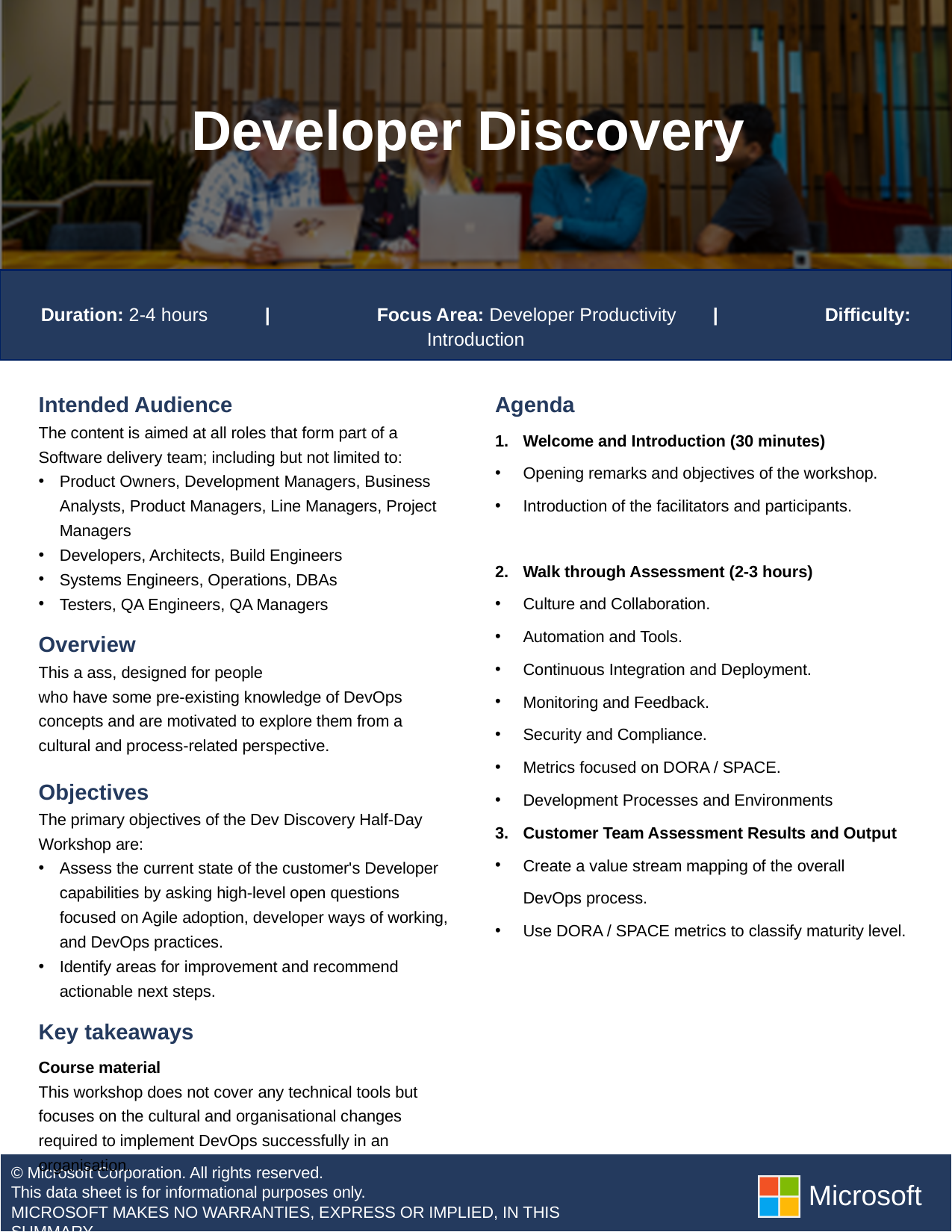

Developer Discovery
Duration: 2-4 hours	|   	Focus Area: Developer Productivity	|	Difficulty: Introduction
Intended Audience
The content is aimed at all roles that form part of a
Software delivery team; including but not limited to:
Product Owners, Development Managers, Business Analysts, Product Managers, Line Managers, Project Managers
Developers, Architects, Build Engineers
Systems Engineers, Operations, DBAs
Testers, QA Engineers, QA Managers
Overview
This a ass, designed for people
who have some pre-existing knowledge of DevOps
concepts and are motivated to explore them from a
cultural and process-related perspective.

Objectives
The primary objectives of the Dev Discovery Half-Day Workshop are:
Assess the current state of the customer's Developer capabilities by asking high-level open questions focused on Agile adoption, developer ways of working, and DevOps practices.
Identify areas for improvement and recommend actionable next steps.
Key takeaways
Course material
This workshop does not cover any technical tools but focuses on the cultural and organisational changes required to implement DevOps successfully in an organisation.
Agenda
Welcome and Introduction (30 minutes)
Opening remarks and objectives of the workshop.
Introduction of the facilitators and participants.

Walk through Assessment (2-3 hours)
Culture and Collaboration.
Automation and Tools.
Continuous Integration and Deployment.
Monitoring and Feedback.
Security and Compliance.
Metrics focused on DORA / SPACE.
Development Processes and Environments
Customer Team Assessment Results and Output
Create a value stream mapping of the overall DevOps process.
Use DORA / SPACE metrics to classify maturity level.